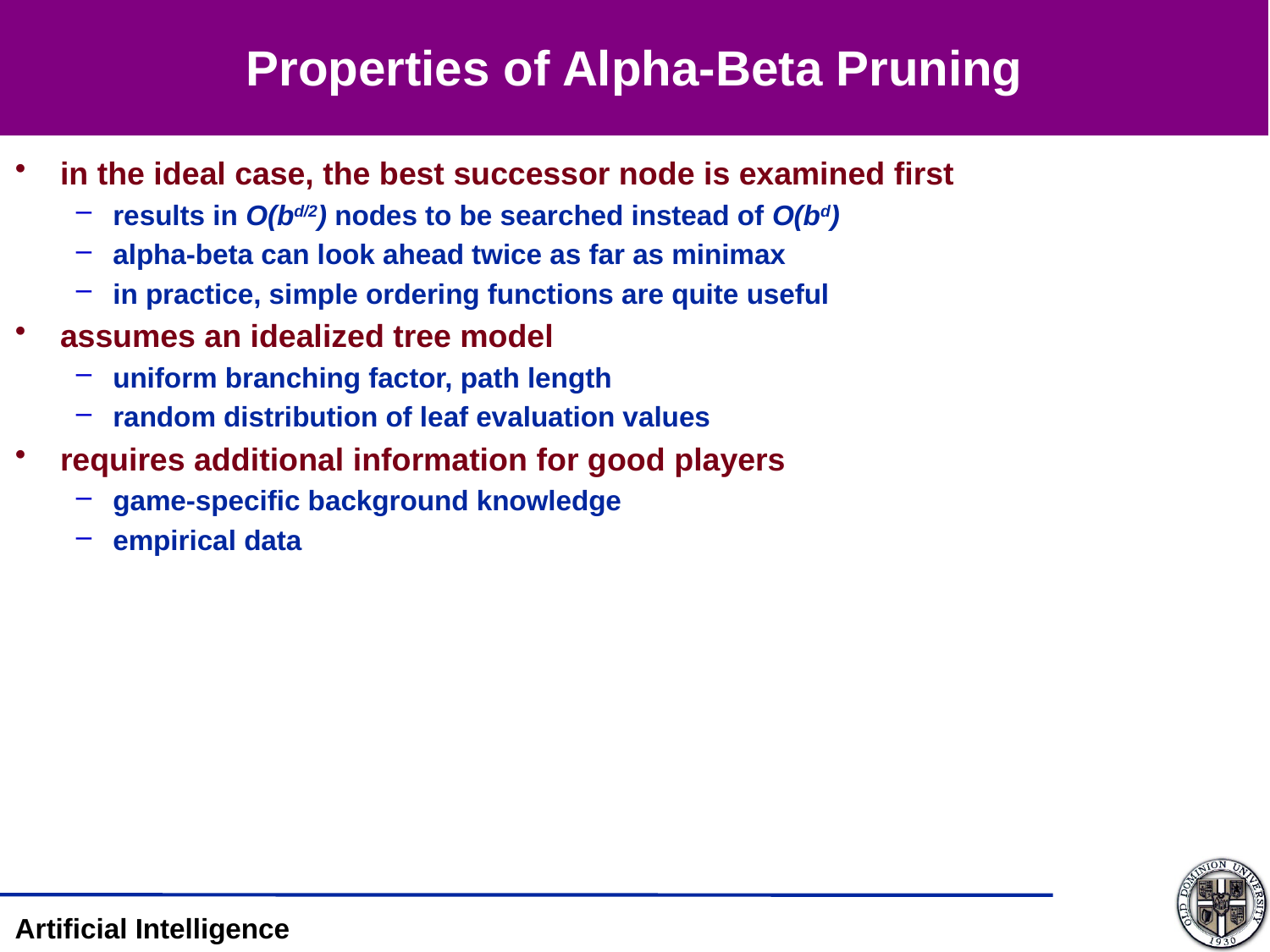

# Properties of Alpha-Beta Pruning
in the ideal case, the best successor node is examined first
results in O(bd/2) nodes to be searched instead of O(bd)
alpha-beta can look ahead twice as far as minimax
in practice, simple ordering functions are quite useful
assumes an idealized tree model
uniform branching factor, path length
random distribution of leaf evaluation values
requires additional information for good players
game-specific background knowledge
empirical data